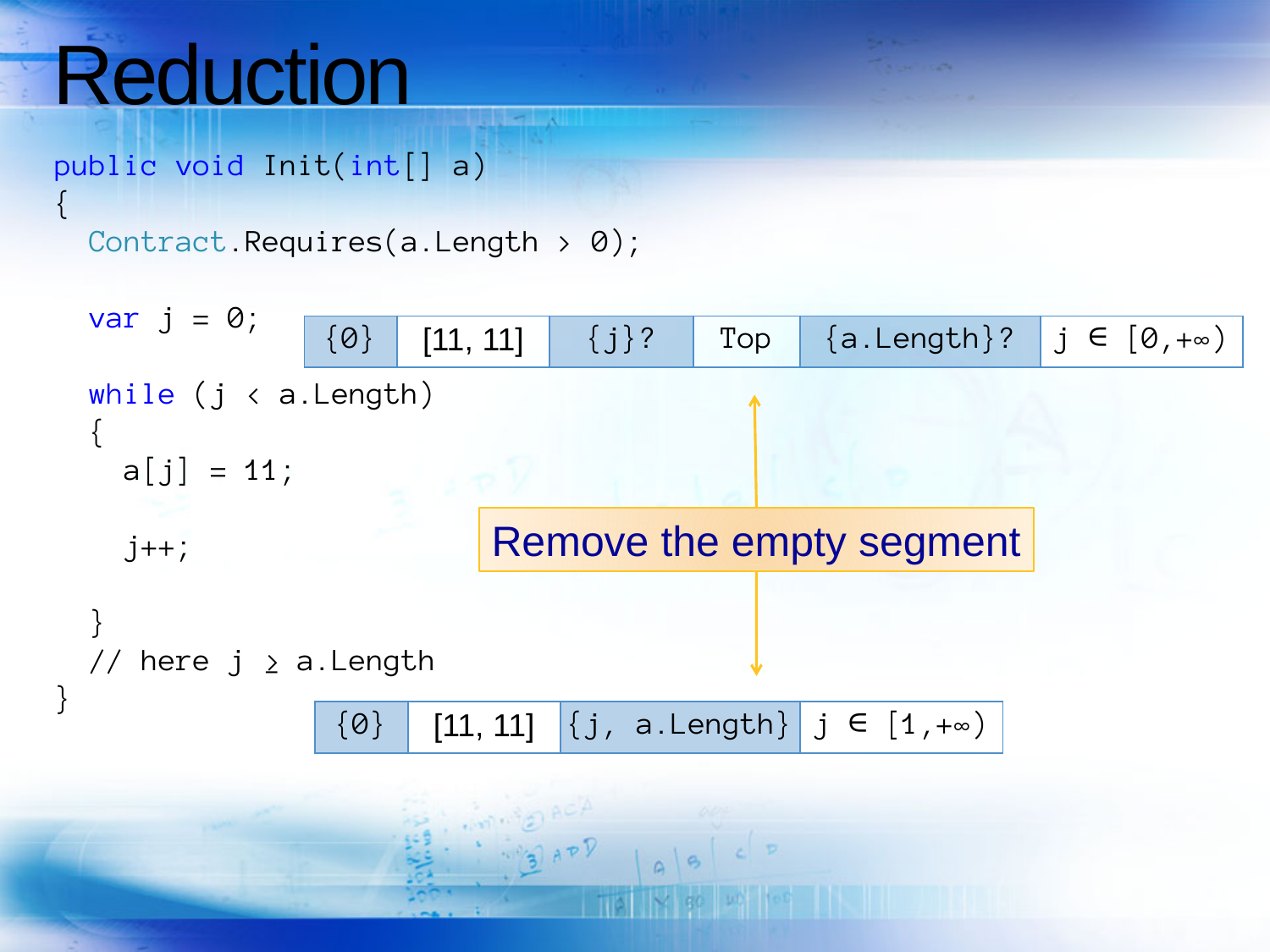

# Reduction
public void Init(int[] a)
{
  Contract.Requires(a.Length > 0);

  var j = 0;

  while (j < a.Length)
  {
    a[j] = 11;

    j++;

  }
  // here j ≥ a.Length
}
| {0} | [11, 11] | {j}? | Top | {a.Length}? | j ∈ [0,+∞) |
| --- | --- | --- | --- | --- | --- |
Remove the empty segment
| {0} | [11, 11] | {j, a.Length} | j ∈ [1,+∞) |
| --- | --- | --- | --- |